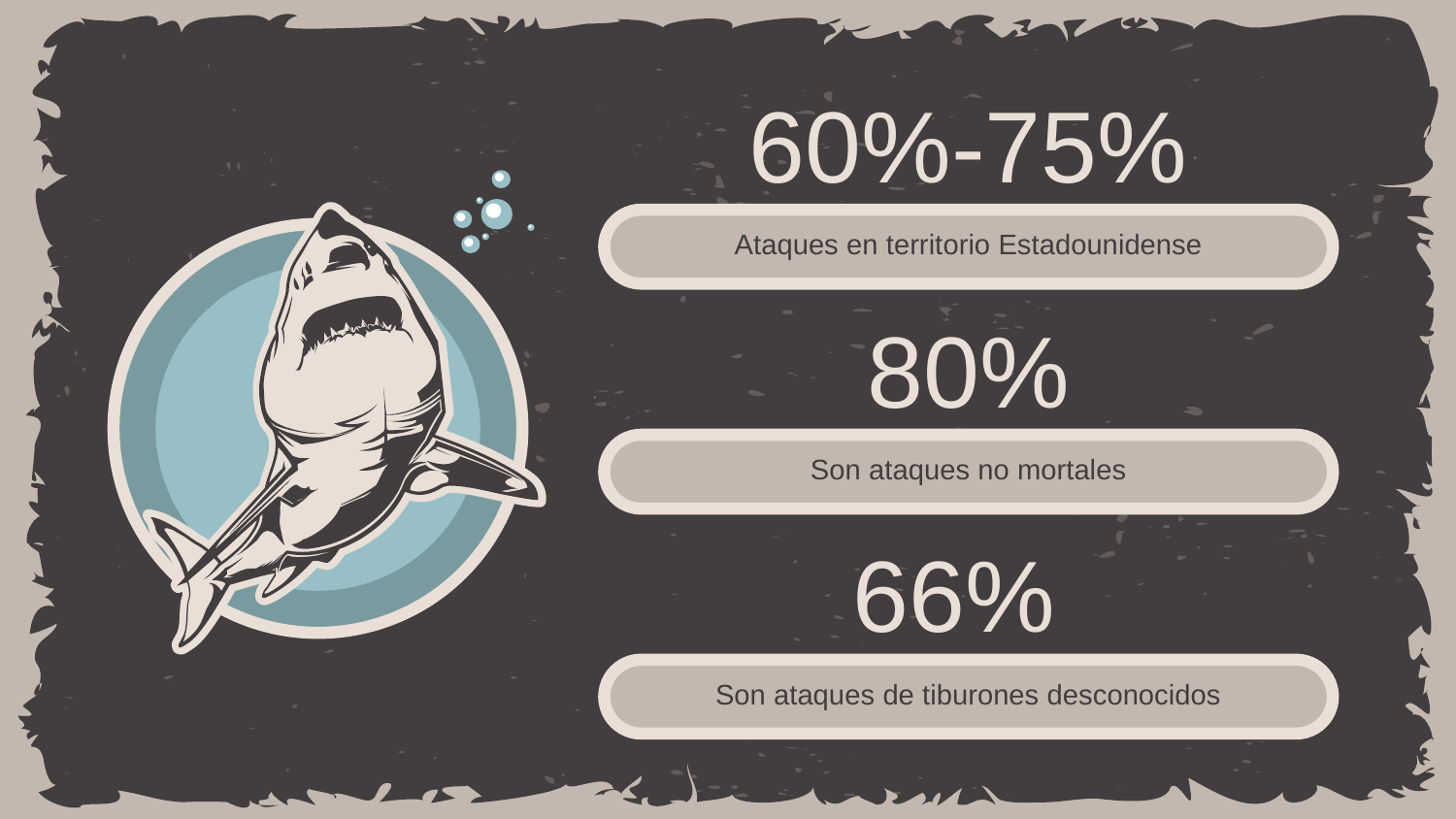

60%-75%

Ataques en territorio Estadounidense
# 80%

Son ataques no mortales
66%

Son ataques de tiburones desconocidos